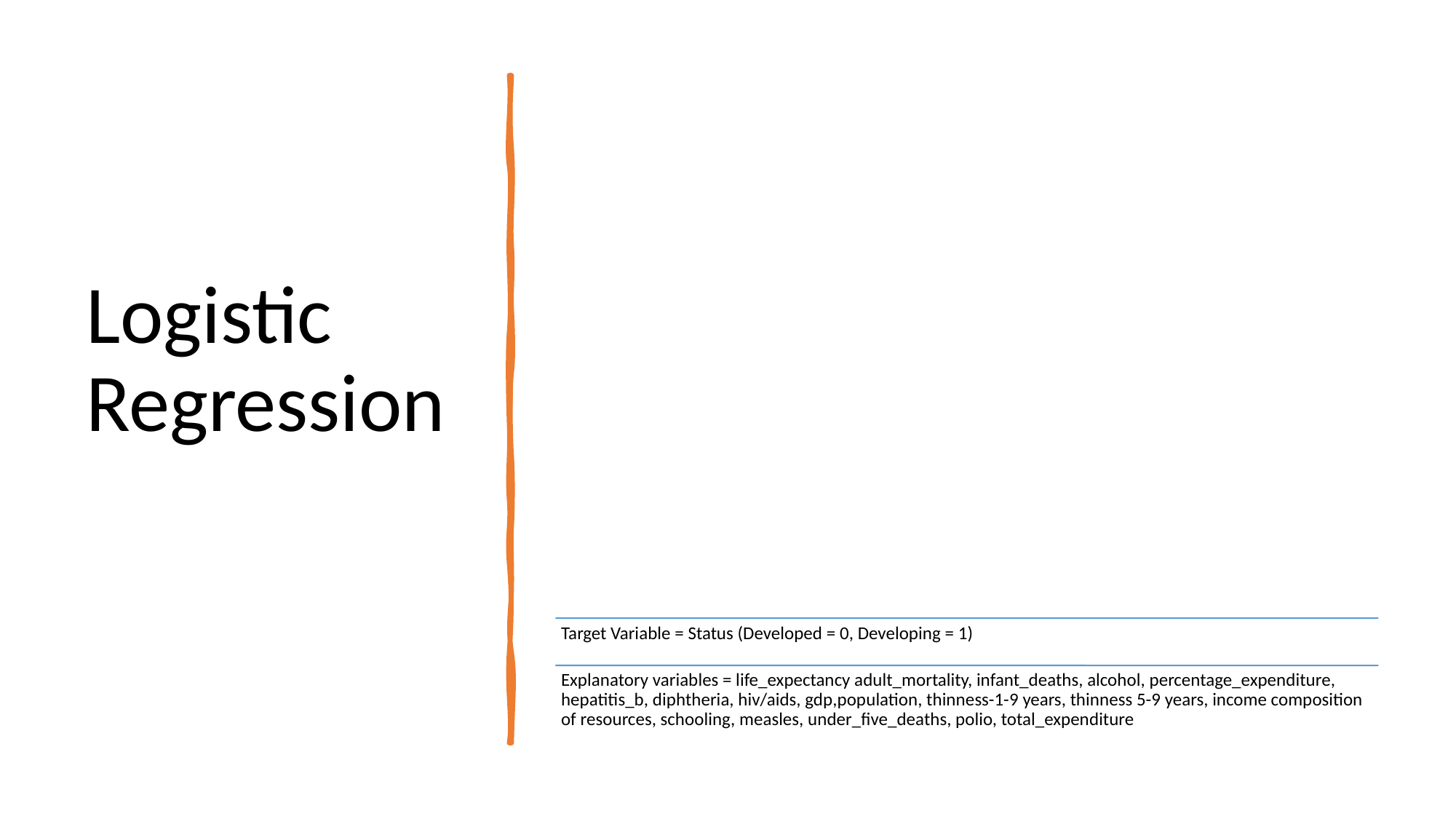

# Logistic Regression
Target Variable = Status (Developed = 0, Developing = 1)
Explanatory variables = life_expectancy adult_mortality, infant_deaths, alcohol, percentage_expenditure, hepatitis_b, diphtheria, hiv/aids, gdp,population, thinness-1-9 years, thinness 5-9 years, income composition of resources, schooling, measles, under_five_deaths, polio, total_expenditure